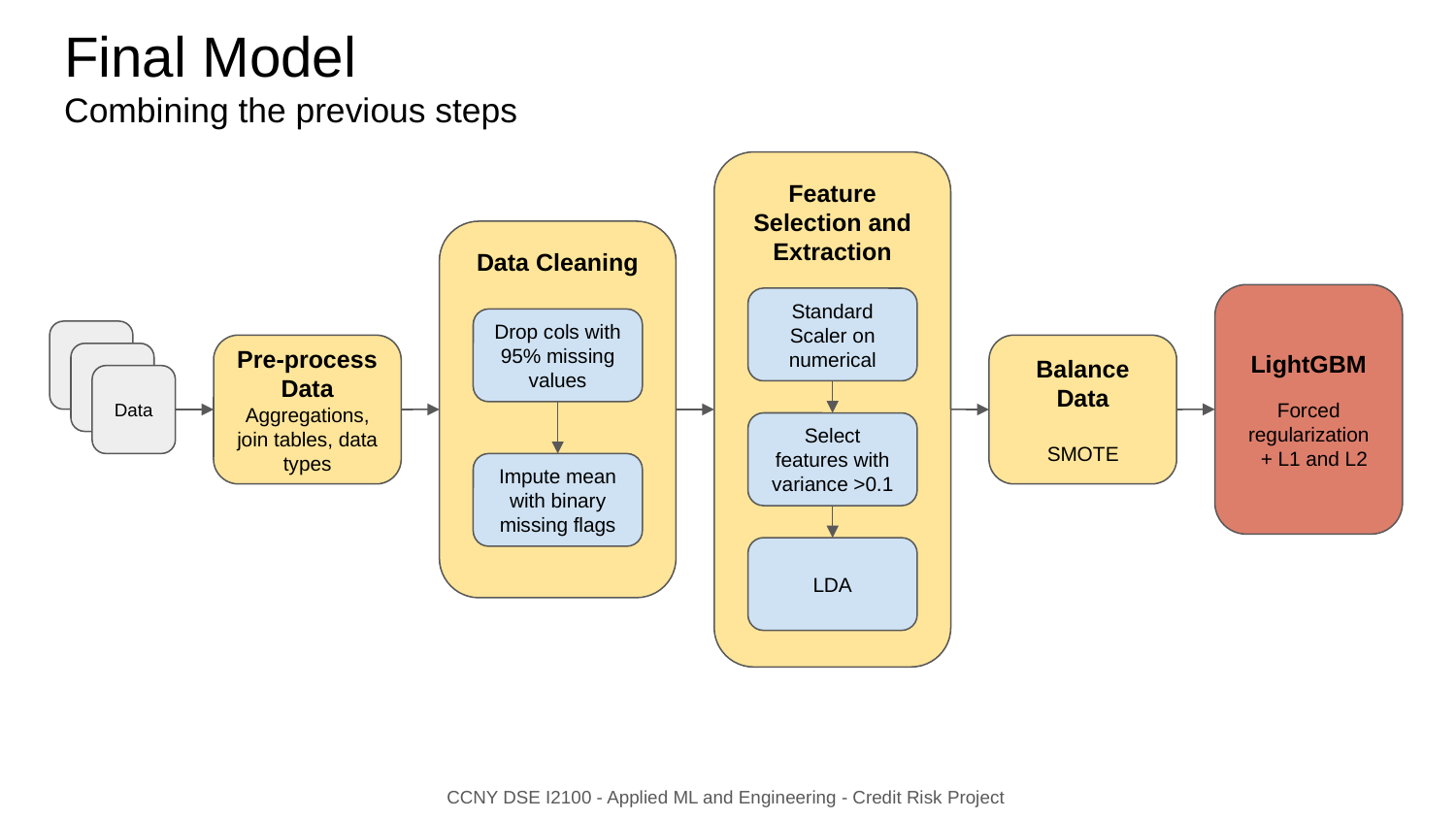

Final Model
Combining the previous steps
Feature Selection and Extraction
Data Cleaning
LightGBM

Forced regularization
    + L1 and L2
Standard Scaler on numerical
Drop cols with 95% missing values

Pre-process
Data
Aggregations,
join tables, data types
Balance Data

SMOTE

Data
Select features with variance >0.1
Impute mean with binary missing flags
LDA
CCNY DSE I2100 - Applied ML and Engineering - Credit Risk Project